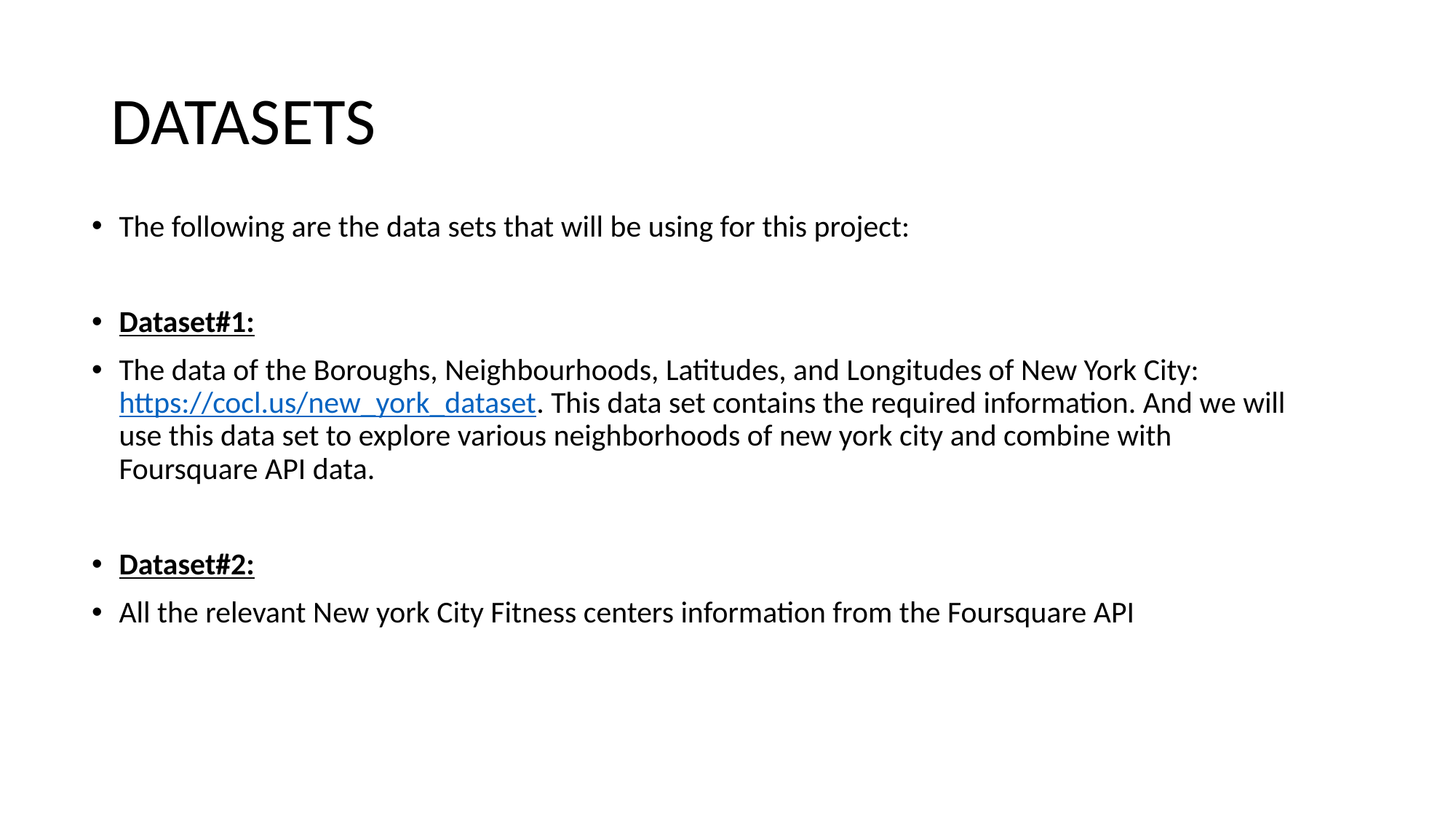

# DATASETS
The following are the data sets that will be using for this project:

Dataset#1:
The data of the Boroughs, Neighbourhoods, Latitudes, and Longitudes of New York City: https://cocl.us/new_york_dataset. This data set contains the required information. And we will use this data set to explore various neighborhoods of new york city and combine with Foursquare API data.

Dataset#2:
All the relevant New york City Fitness centers information from the Foursquare API